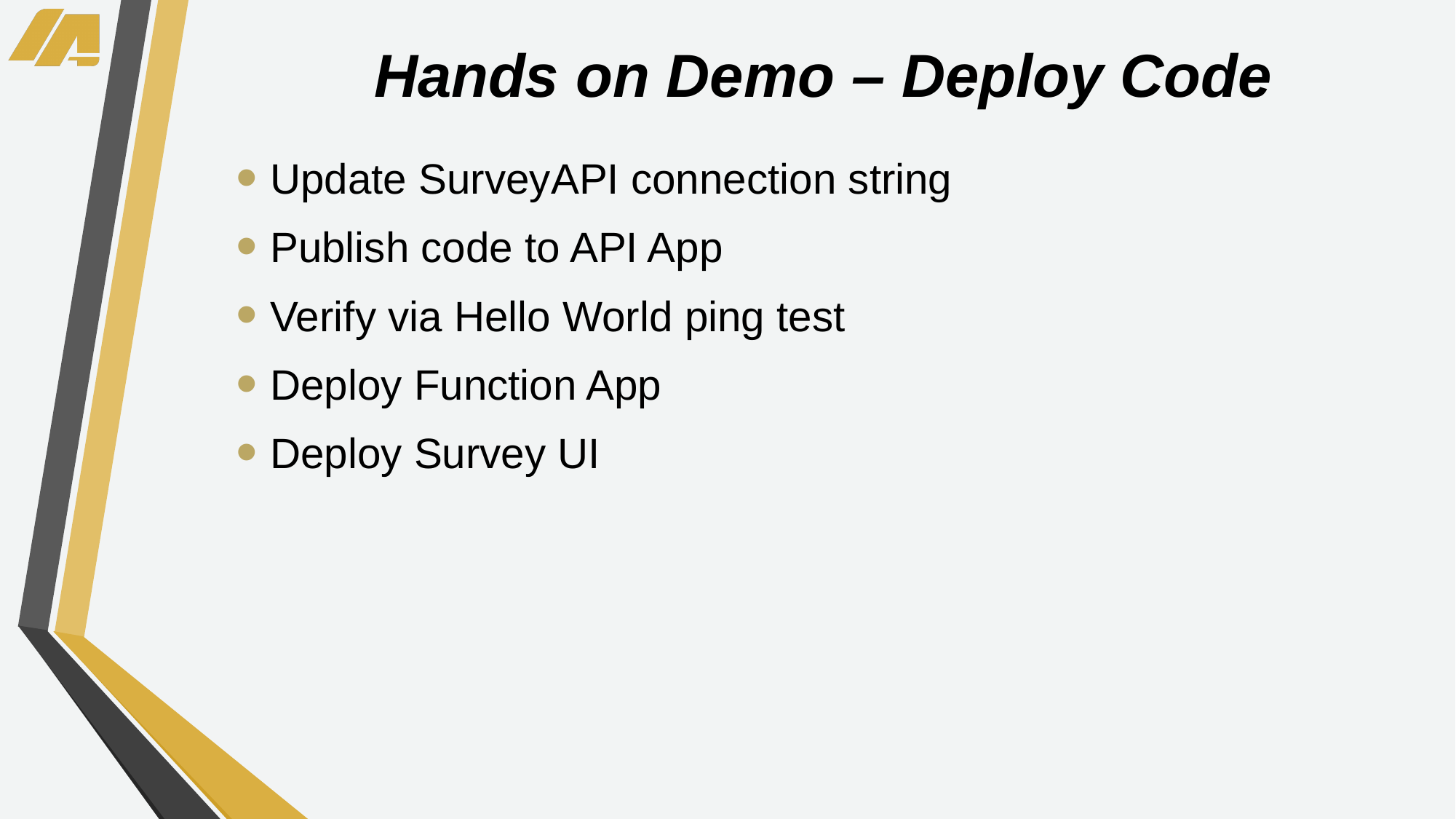

# Hands on Demo – Deploy Code
Update SurveyAPI connection string
Publish code to API App
Verify via Hello World ping test
Deploy Function App
Deploy Survey UI